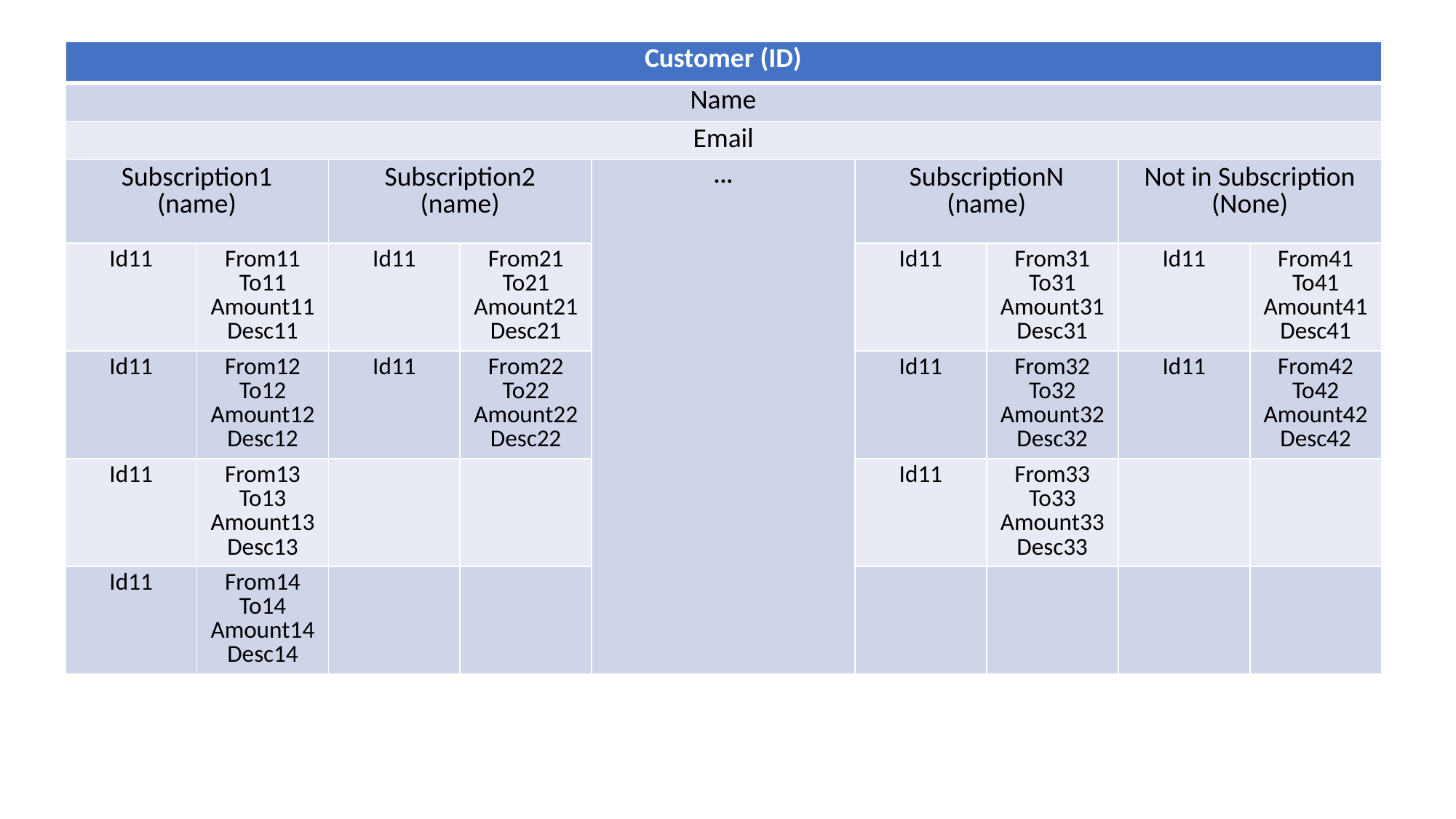

| Customer (ID) |  |  |  |  |  |  |  |  |
| --- | --- | --- | --- | --- | --- | --- | --- | --- |
| Name |  |  |  |  |  |  |  |  |
| Email |  |  |  |  |  |  |  |  |
| Subscription1 (name) |  | Subscription2 (name) |  | ... | SubscriptionN (name) |  | Not in Subscription (None) |  |
| Id11 | From11 To11 Amount11 Desc11 | Id11 | From21 To21 Amount21 Desc21 |  | Id11 | From31 To31 Amount31 Desc31 | Id11 | From41 To41 Amount41 Desc41 |
| Id11 | From12 To12 Amount12 Desc12 | Id11 | From22 To22 Amount22 Desc22 |  | Id11 | From32 To32 Amount32 Desc32 | Id11 | From42 To42 Amount42 Desc42 |
| Id11 | From13 To13 Amount13 Desc13 |  |  |  | Id11 | From33 To33 Amount33 Desc33 |  |  |
| Id11 | From14 To14 Amount14 Desc14 |  |  |  |  |  |  |  |